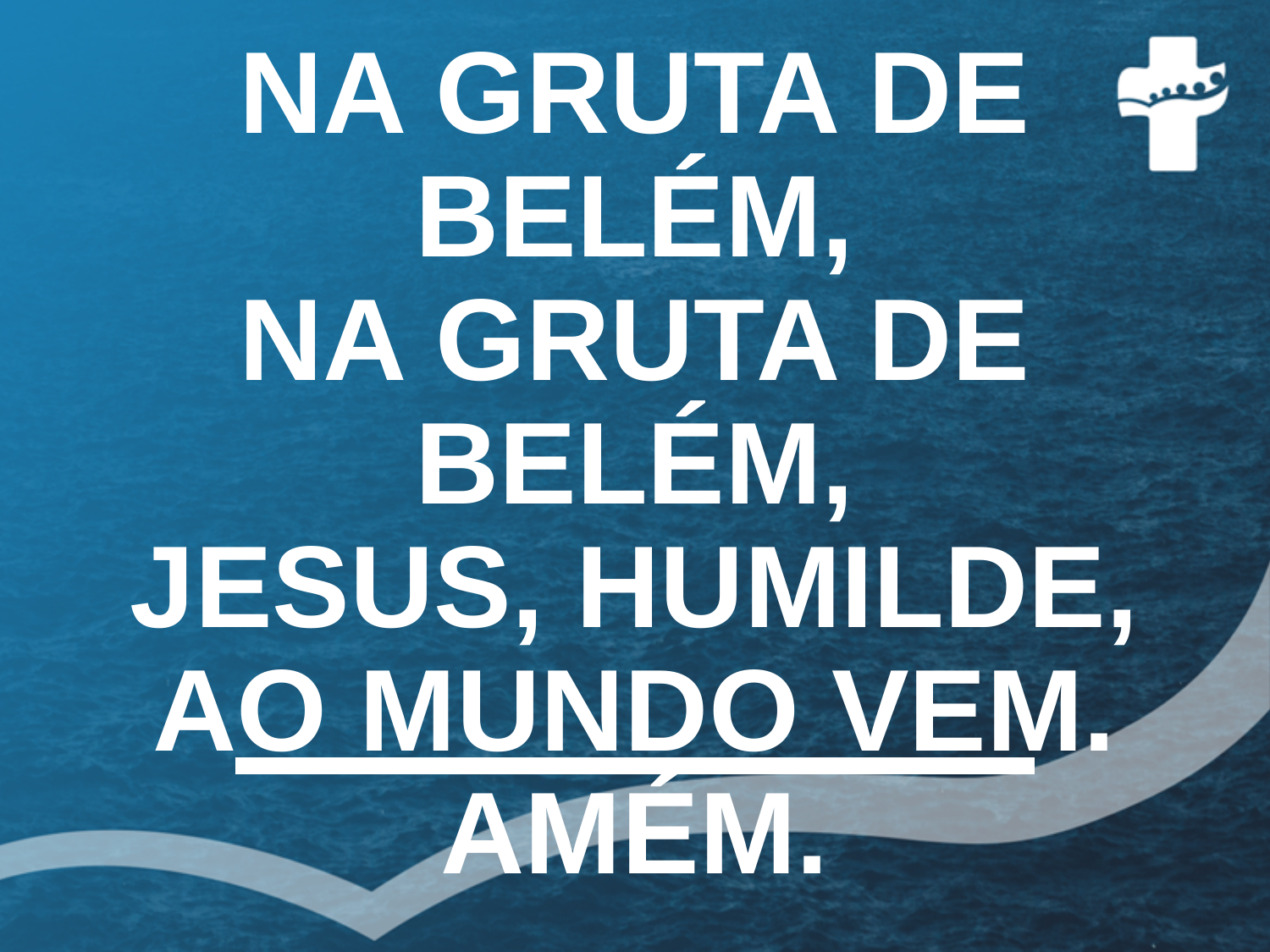

# NA GRUTA DE BELÉM, NA GRUTA DE BELÉM, JESUS, HUMILDE, AO MUNDO VEM. AMÉM.